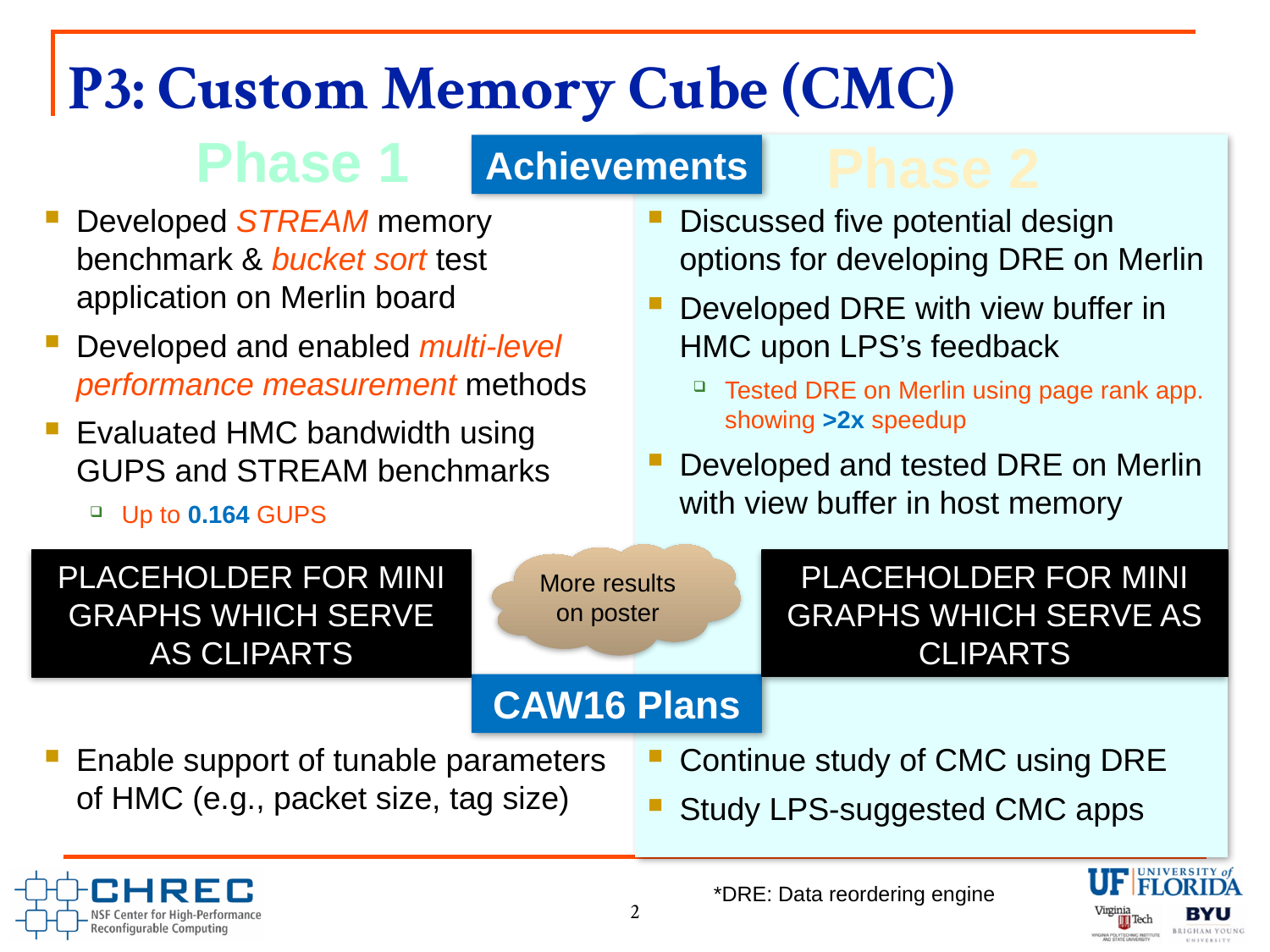

# P3: Custom Memory Cube (CMC)
Phase 1
Phase 2
Achievements

Developed STREAM memory benchmark & bucket sort test application on Merlin board
Developed and enabled multi-level performance measurement methods
Evaluated HMC bandwidth using GUPS and STREAM benchmarks
Up to 0.164 GUPS
Discussed five potential design options for developing DRE on Merlin
Developed DRE with view buffer in HMC upon LPS’s feedback
Tested DRE on Merlin using page rank app. showing >2x speedup
Developed and tested DRE on Merlin with view buffer in host memory
More results on poster
PLACEHOLDER FOR MINI GRAPHS WHICH SERVE AS CLIPARTS
PLACEHOLDER FOR MINI GRAPHS WHICH SERVE AS CLIPARTS
CAW16 Plans
Enable support of tunable parameters of HMC (e.g., packet size, tag size)
Continue study of CMC using DRE
Study LPS-suggested CMC apps
2
*DRE: Data reordering engine